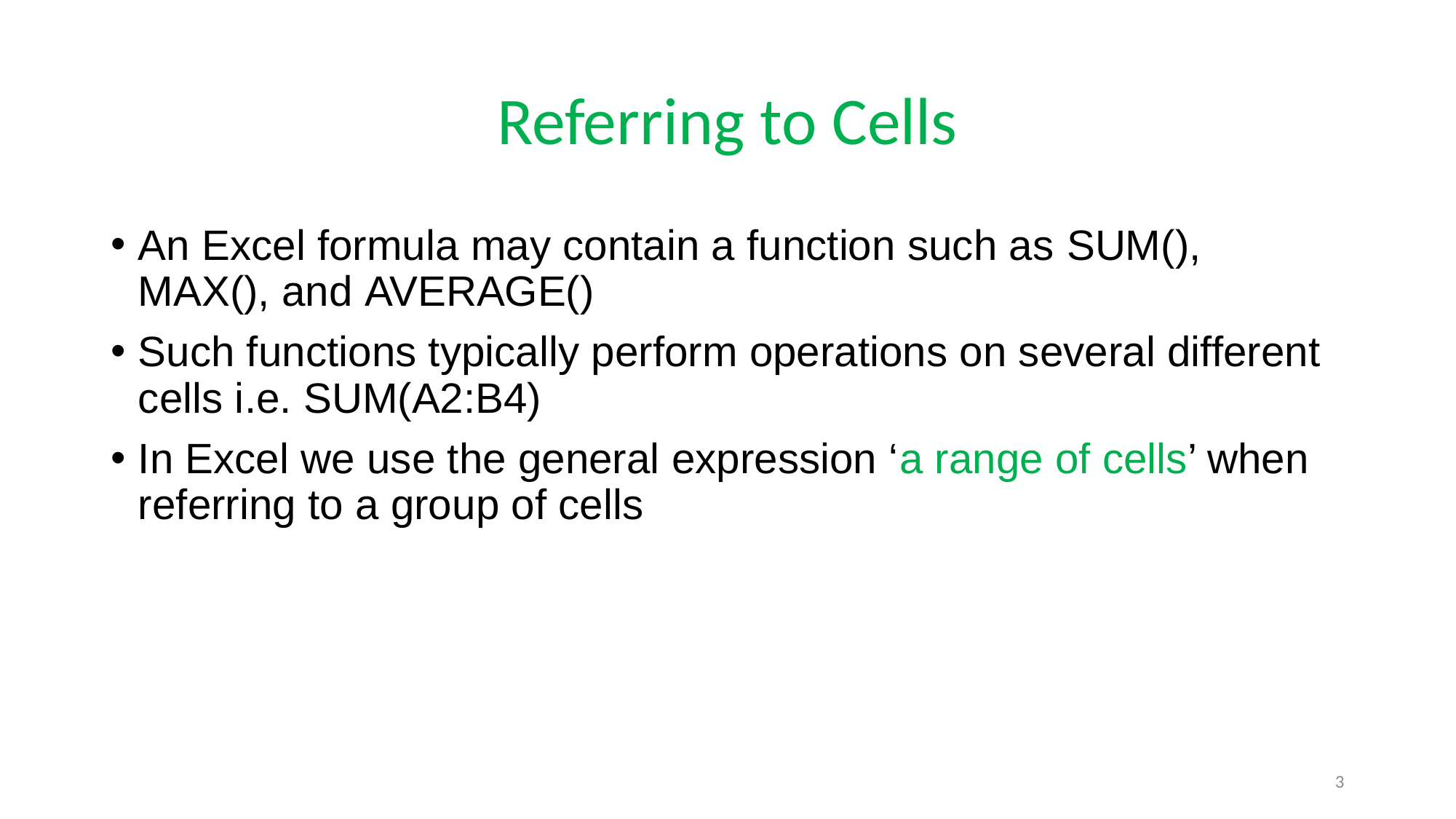

# Referring to Cells
An Excel formula may contain a function such as SUM(), MAX(), and AVERAGE()
Such functions typically perform operations on several different cells i.e. SUM(A2:B4)
In Excel we use the general expression ‘a range of cells’ when referring to a group of cells

3